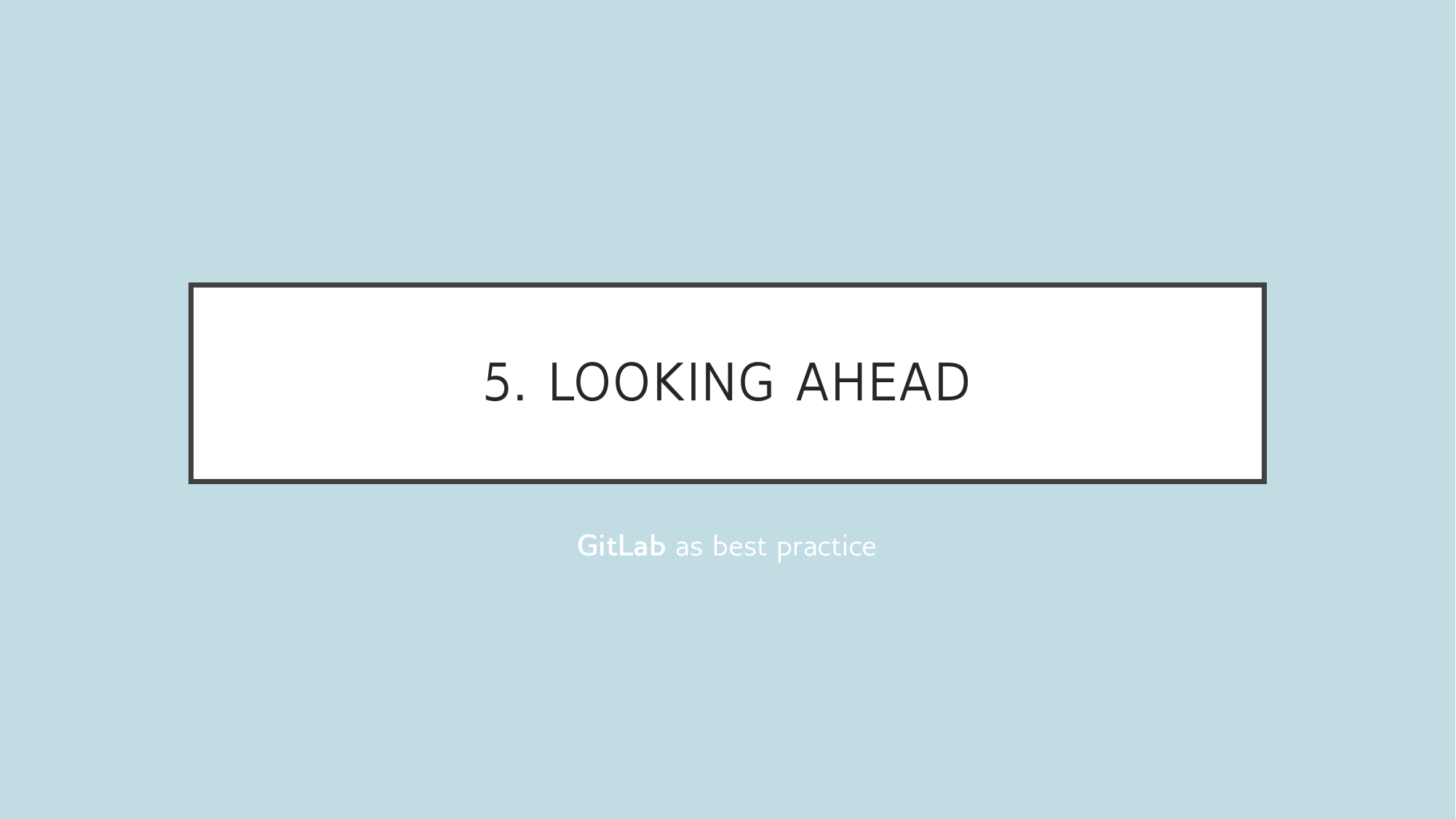

# 5. Looking ahead
GitLab as best practice